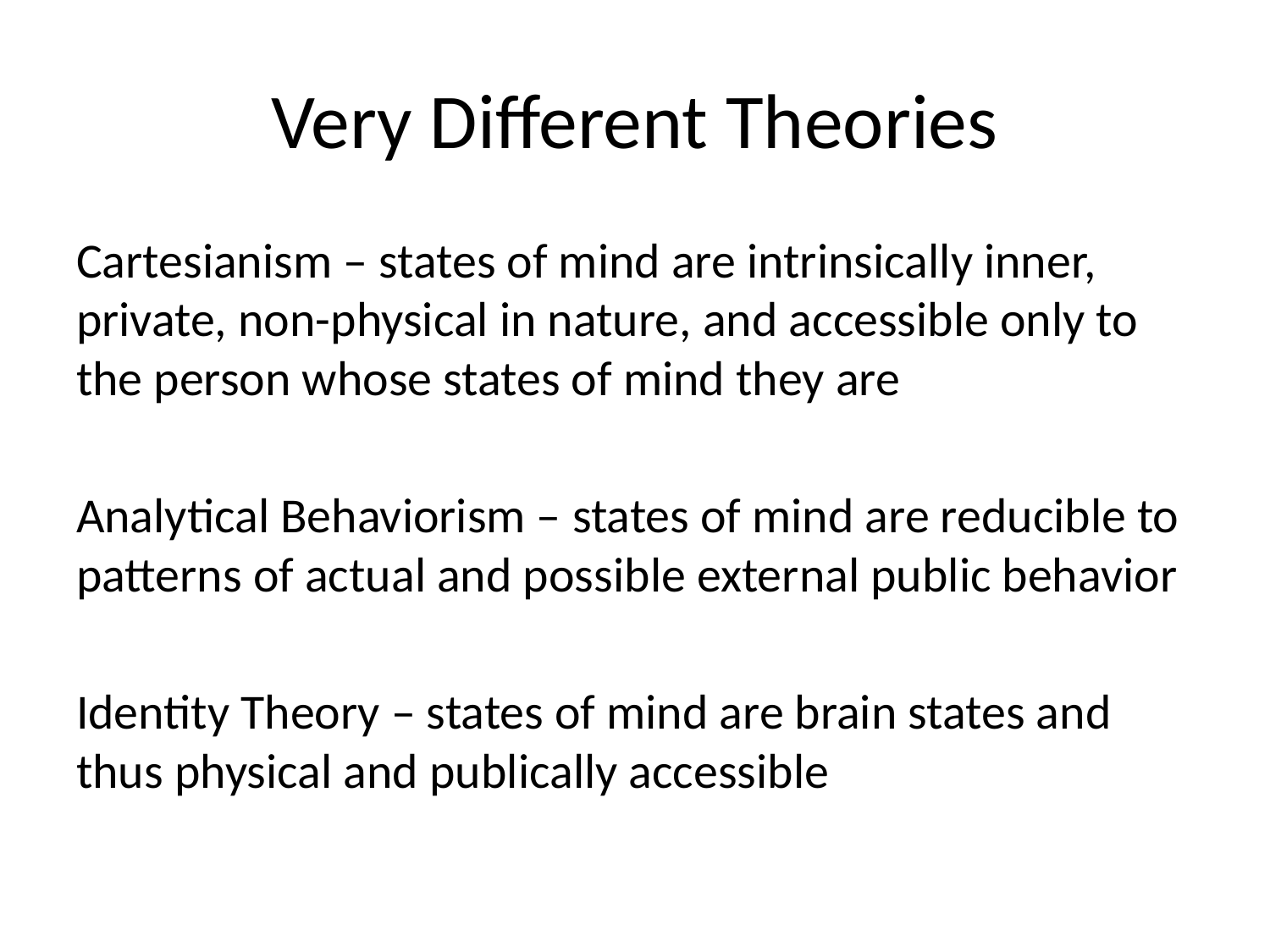

# Very Different Theories
Cartesianism – states of mind are intrinsically inner, private, non-physical in nature, and accessible only to the person whose states of mind they are

Analytical Behaviorism – states of mind are reducible to patterns of actual and possible external public behavior

Identity Theory – states of mind are brain states and thus physical and publically accessible